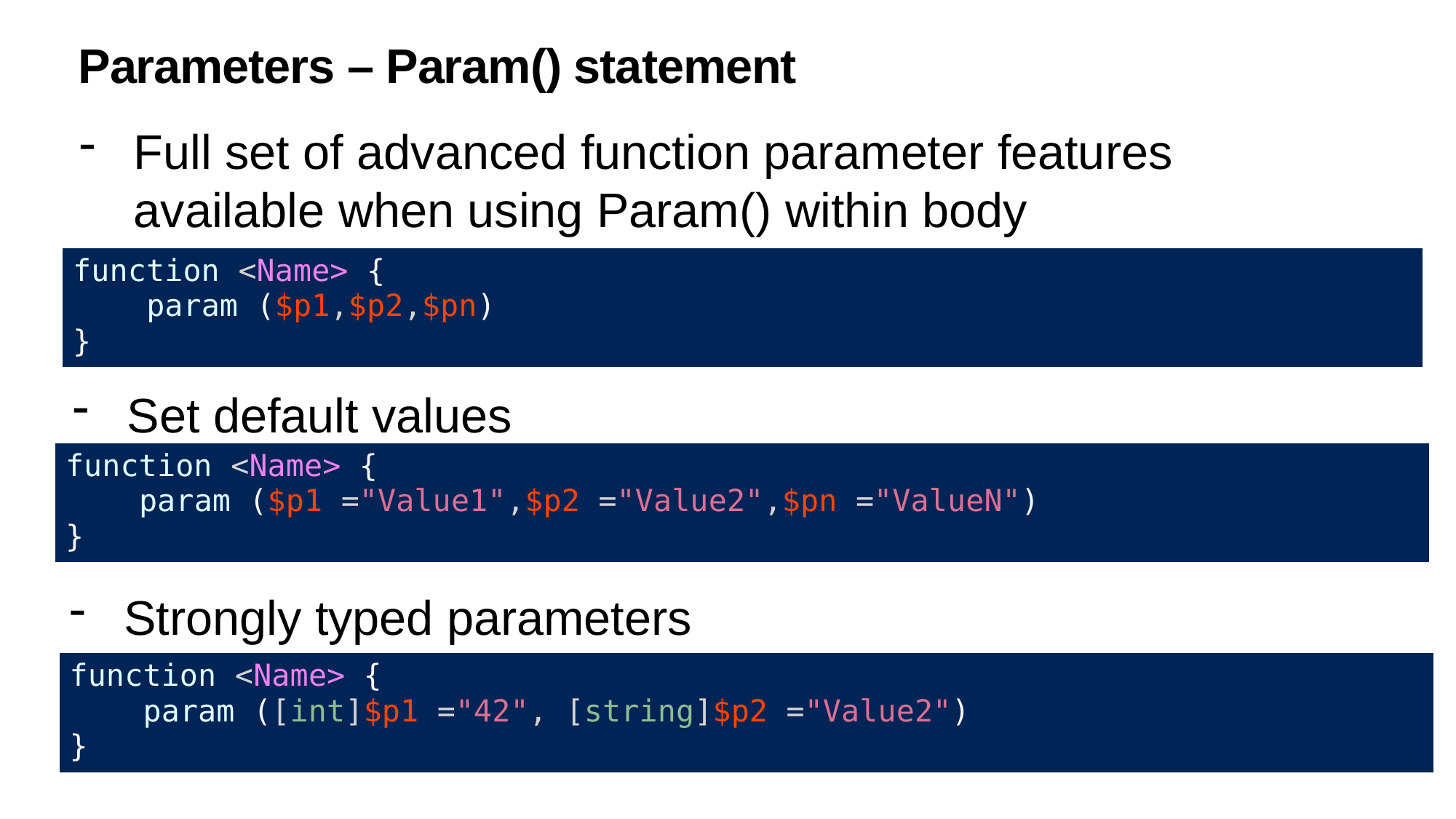

# Parameters – Param() statement
Full set of advanced function parameter features available when using Param() within body

| function <Name> { param ($p1,$p2,$pn) } |
| --- |
Set default values
| function <Name> { param ($p1 ="Value1",$p2 ="Value2",$pn ="ValueN") } |
| --- |
Strongly typed parameters
| function <Name> { param ([int]$p1 ="42", [string]$p2 ="Value2") } |
| --- |